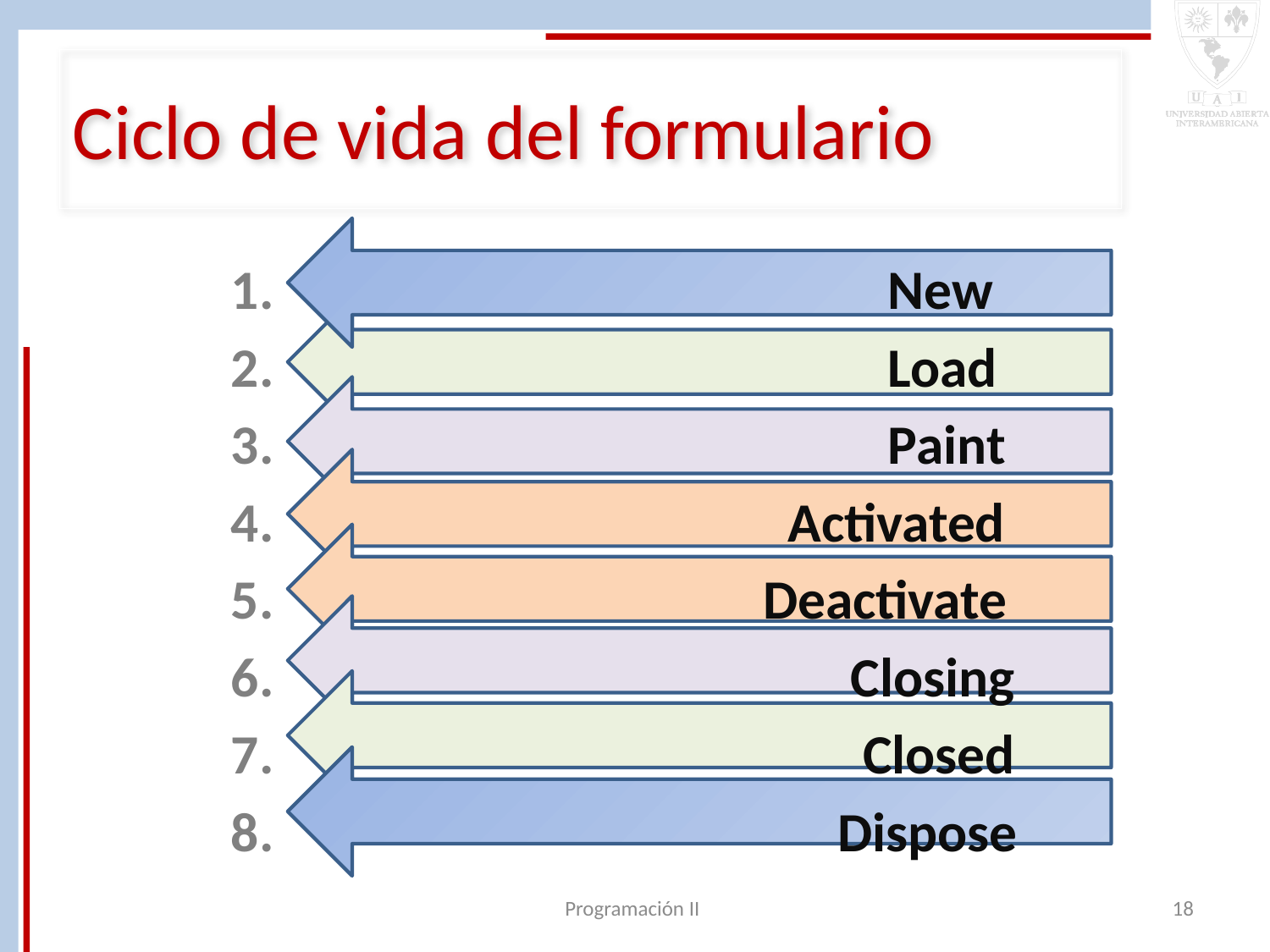

# Ciclo de vida del formulario

                                               New
                                               Load
                                               Paint
                                       Activated
                                     Deactivate
                                            Closing
                                             Closed
                                           Dispose

Programación II
18